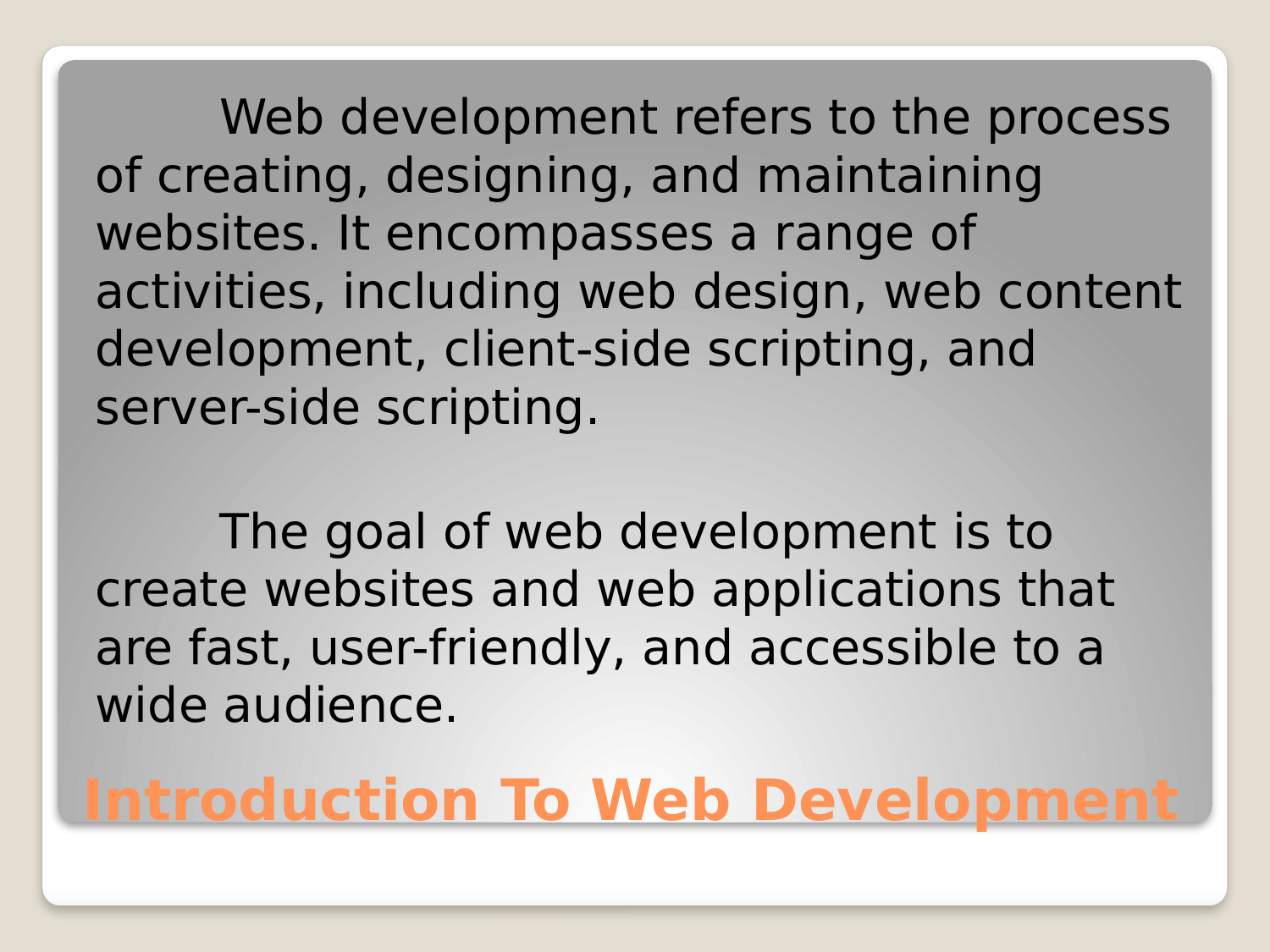

Web development refers to the process of creating, designing, and maintaining websites. It encompasses a range of activities, including web design, web content development, client-side scripting, and server-side scripting.

	The goal of web development is to create websites and web applications that are fast, user-friendly, and accessible to a wide audience.

# Introduction To Web Development